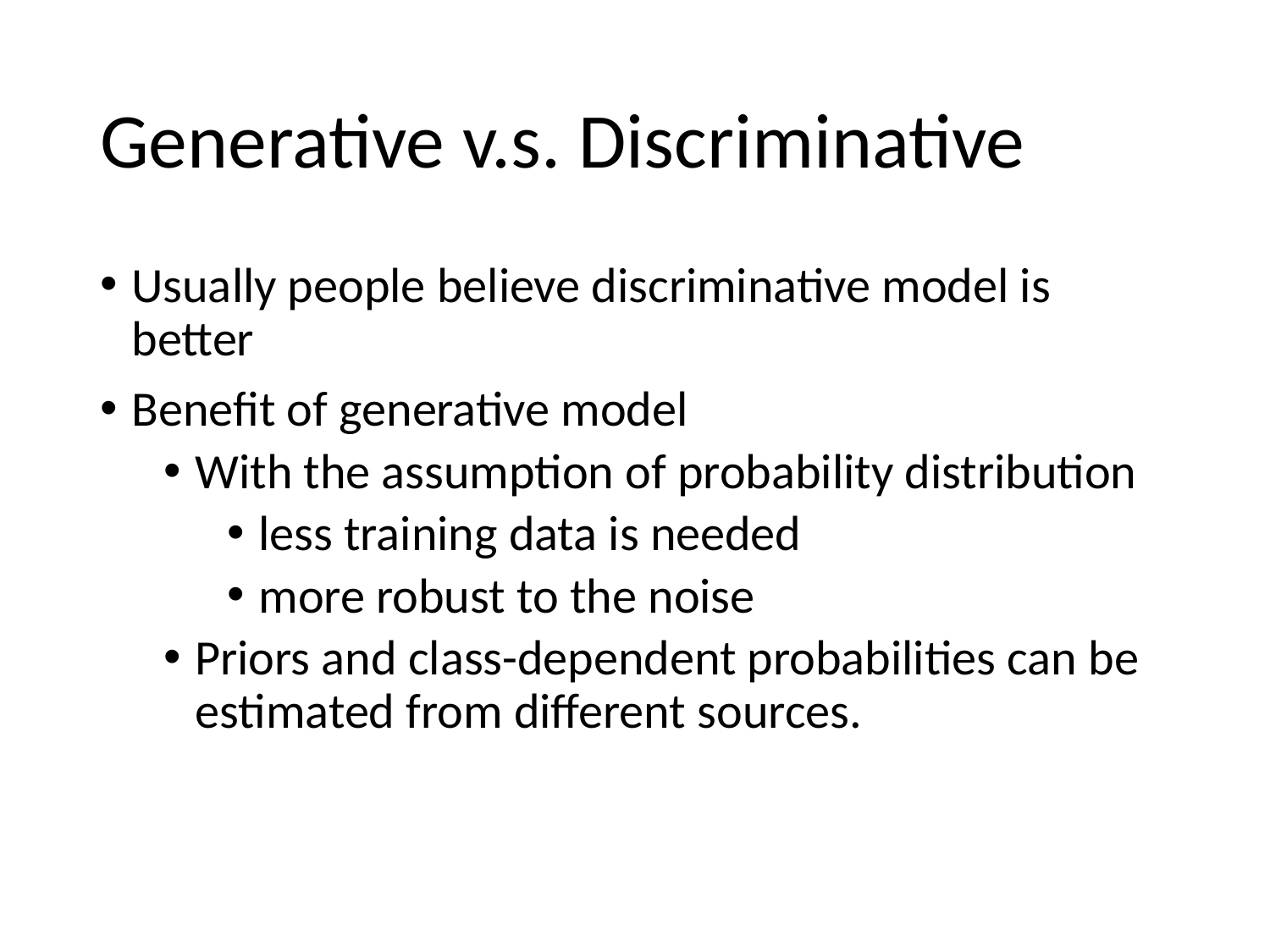

# Generative v.s. Discriminative
Usually people believe discriminative model is better
Benefit of generative model
With the assumption of probability distribution
less training data is needed
more robust to the noise
Priors and class-dependent probabilities can be estimated from different sources.